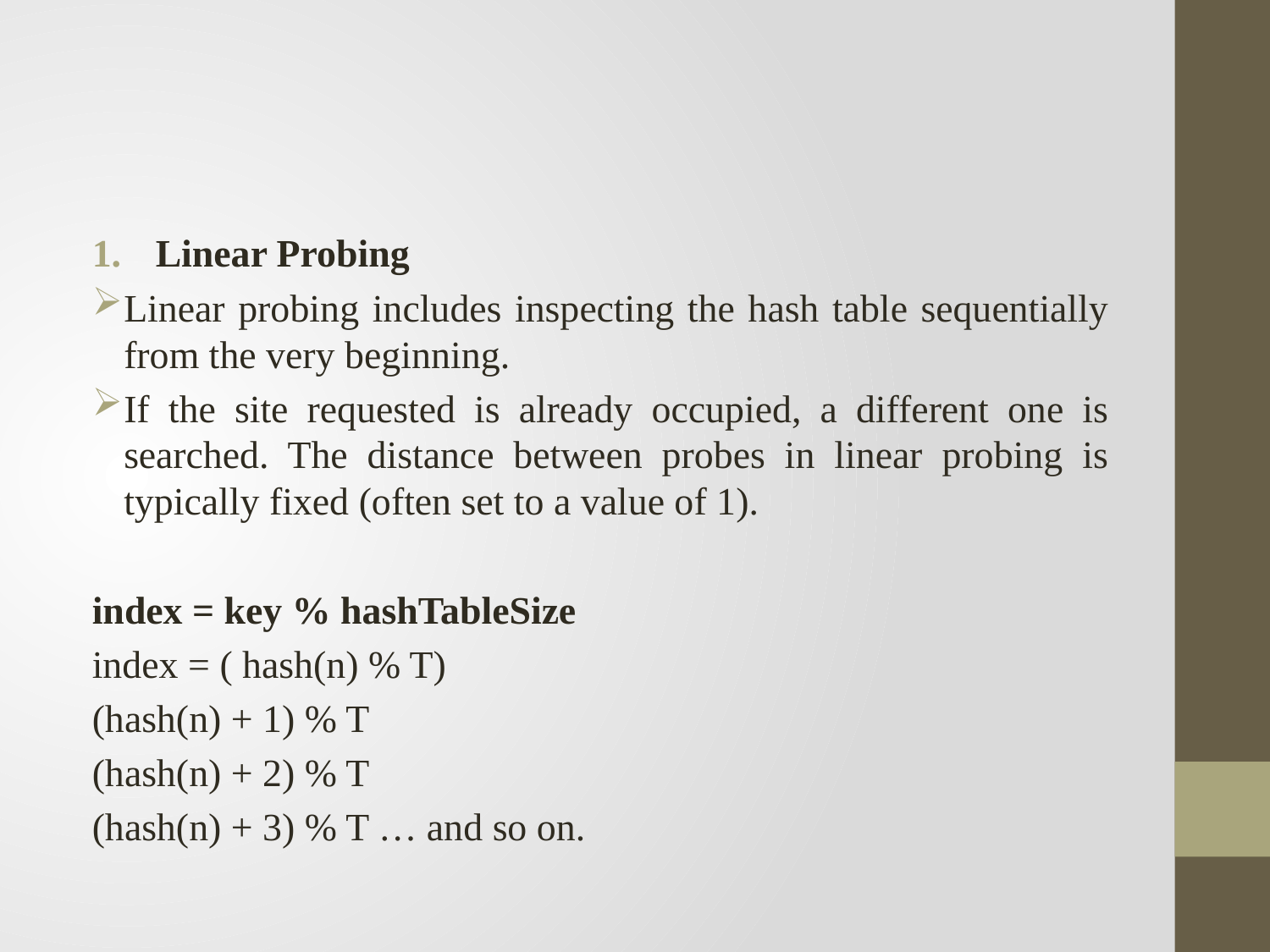

#
Linear Probing
Linear probing includes inspecting the hash table sequentially from the very beginning.
If the site requested is already occupied, a different one is searched. The distance between probes in linear probing is typically fixed (often set to a value of 1).

index = key % hashTableSize
index = ( hash(n) % T)
(hash(n) + 1) % T
(hash(n) + 2) % T
(hash(n) + 3) % T … and so on.